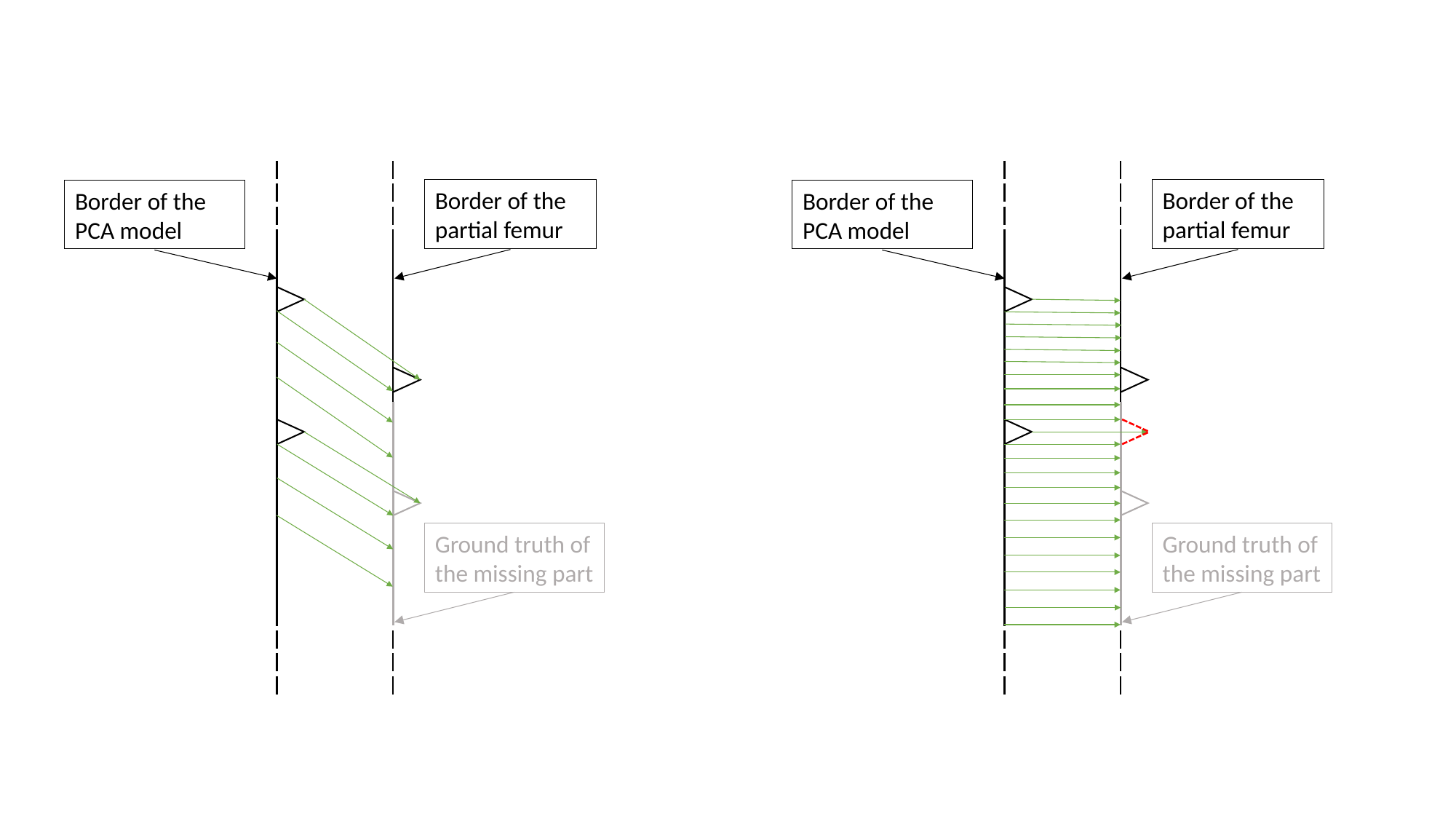

Border of the partial femur
Border of the PCA model

Ground truth of the missing part
Border of the partial femur
Border of the PCA model

Ground truth of the missing part